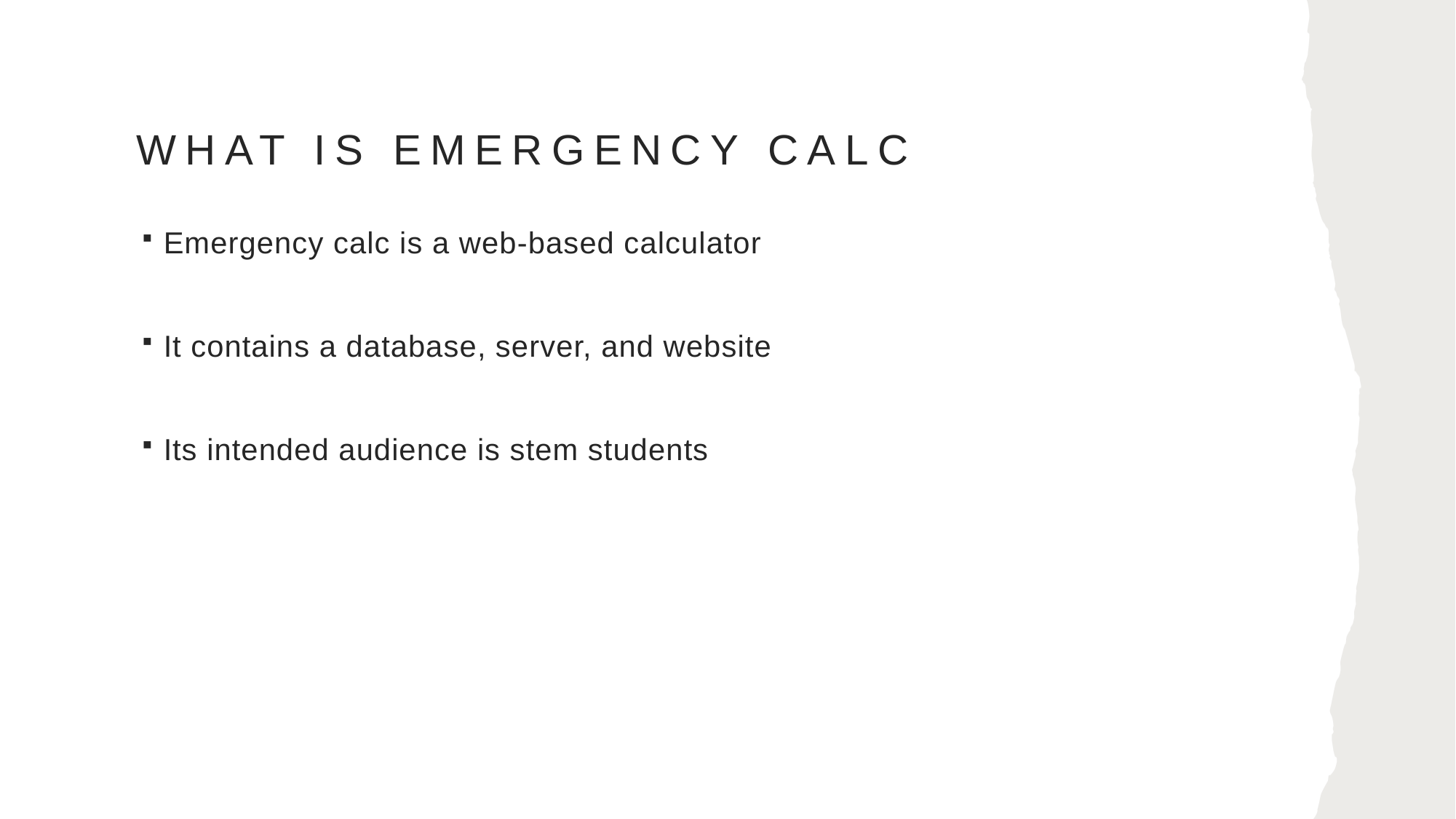

# What is Emergency calc
Emergency calc is a web-based calculator

It contains a database, server, and website

Its intended audience is stem students